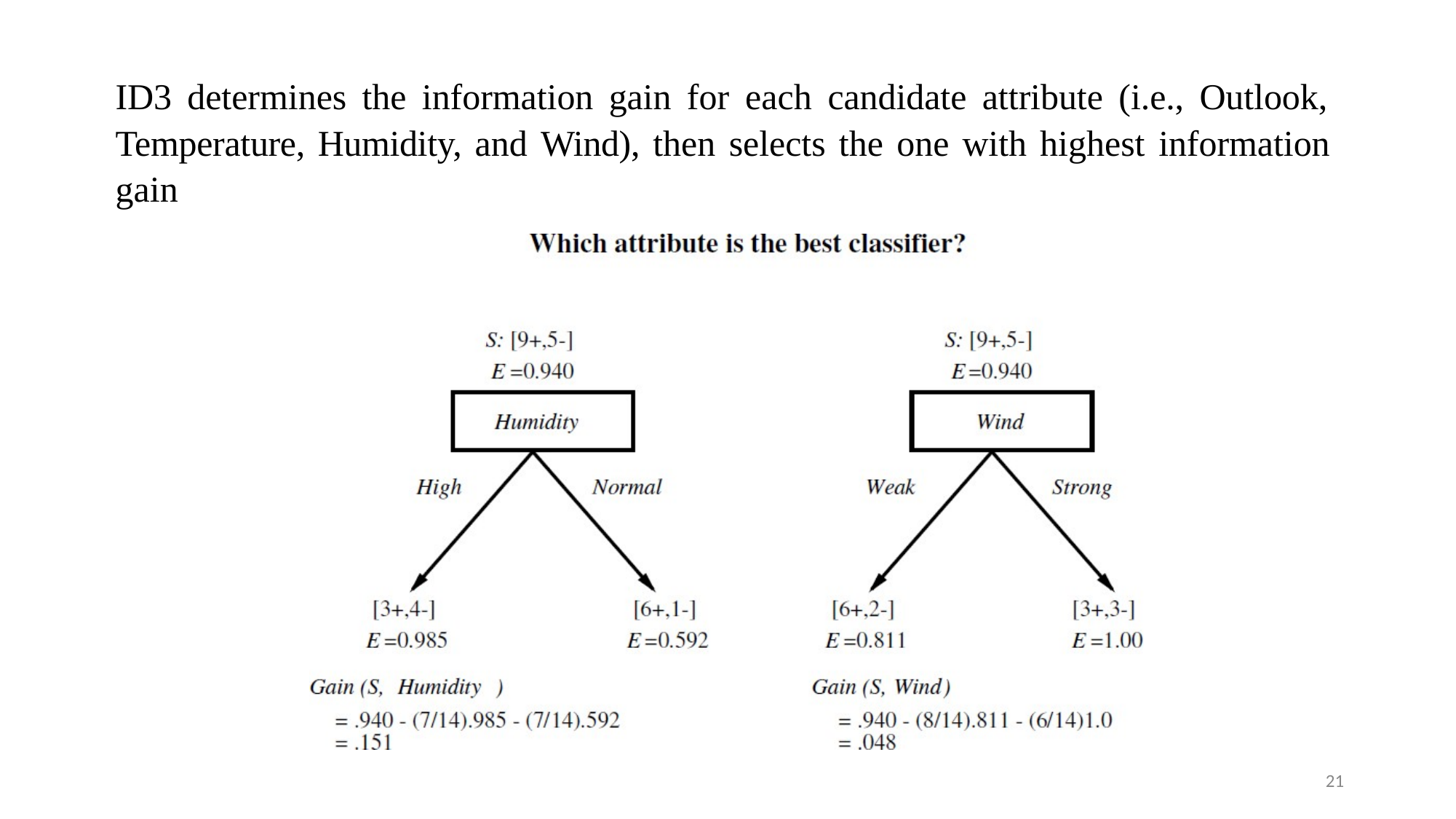

# ID3 determines the information gain for each candidate attribute (i.e., Outlook,  Temperature, Humidity, and Wind), then selects the one with highest information  gain

21